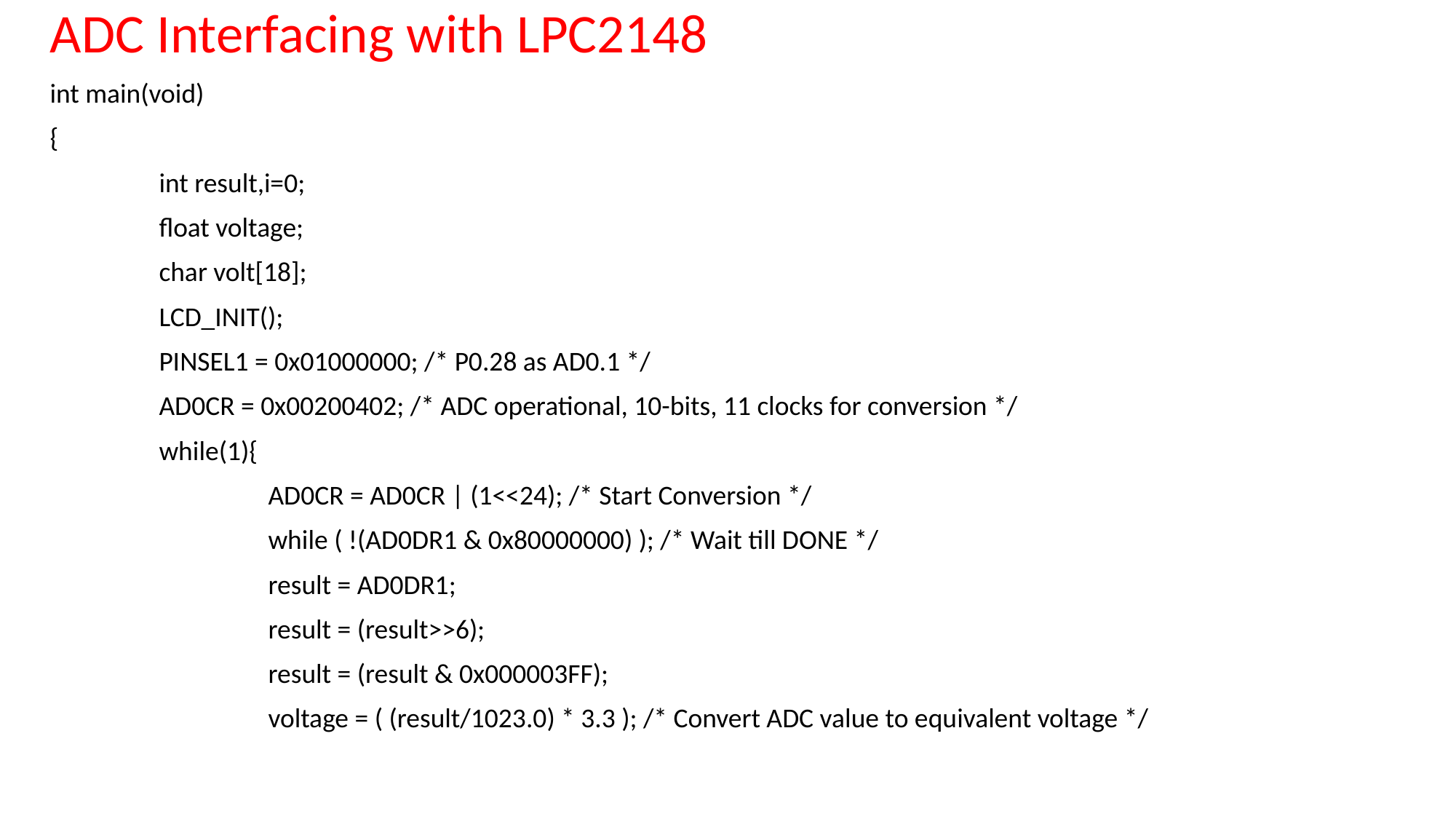

# ADC Interfacing with LPC2148
int main(void)
{
	int result,i=0;
	float voltage;
	char volt[18];
	LCD_INIT();
	PINSEL1 = 0x01000000; /* P0.28 as AD0.1 */
	AD0CR = 0x00200402; /* ADC operational, 10-bits, 11 clocks for conversion */
	while(1){
		AD0CR = AD0CR | (1<<24); /* Start Conversion */
		while ( !(AD0DR1 & 0x80000000) ); /* Wait till DONE */
		result = AD0DR1;
		result = (result>>6);
		result = (result & 0x000003FF);
		voltage = ( (result/1023.0) * 3.3 ); /* Convert ADC value to equivalent voltage */